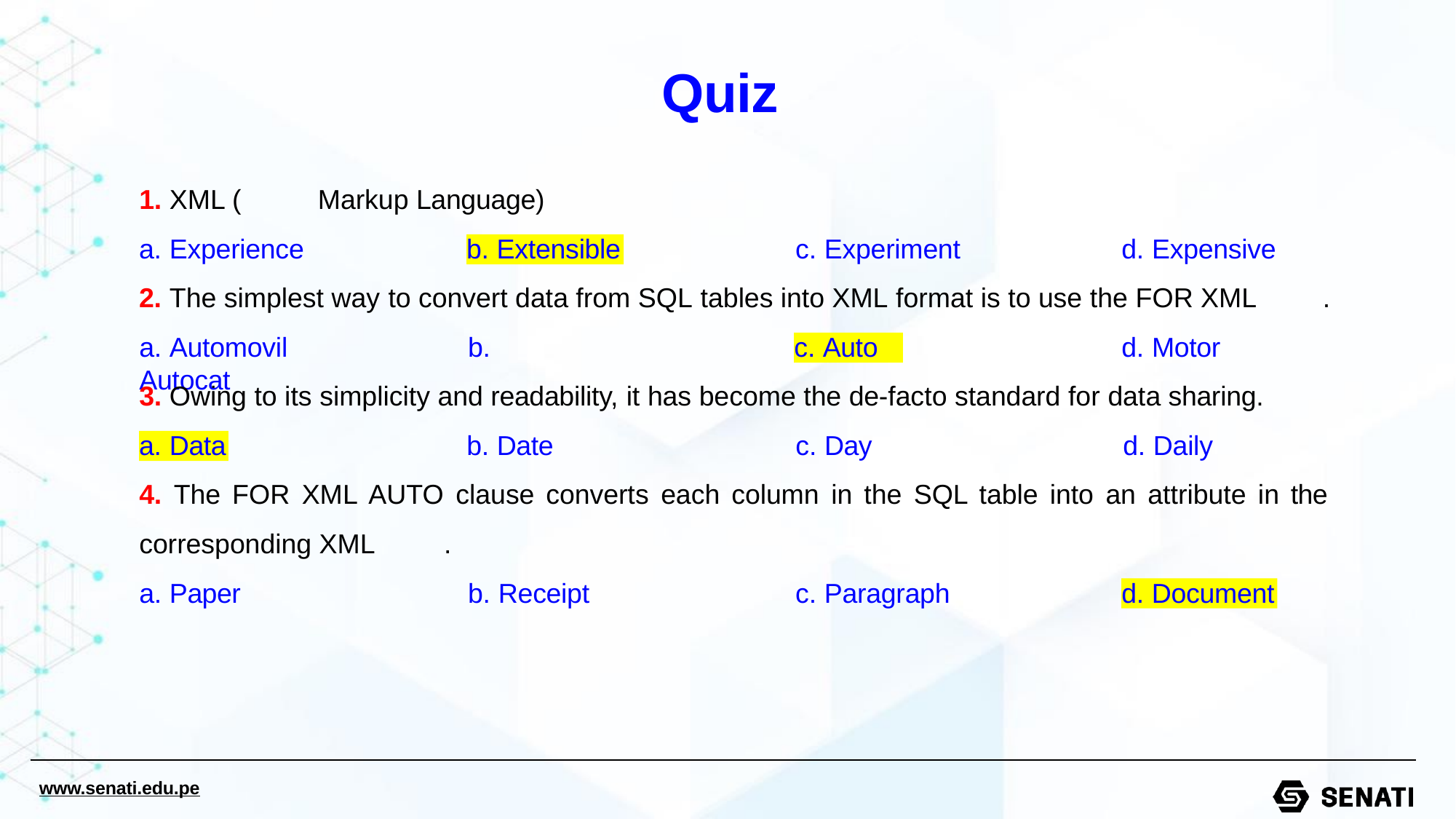

# Quiz
1. XML ( 	Markup Language)
a. Experience	c. Experiment
d. Expensive
b. Extensible
2. The simplest way to convert data from SQL tables into XML format is to use the FOR XML 	.
a. Automovil	b. Autocat
d. Motor
c. Auto
3. Owing to its simplicity and readability, it has become the de-facto standard for data sharing.
b. Date	c. Day	d. Daily
a. Data
4. The FOR XML AUTO clause converts each column in the SQL table into an attribute in the corresponding XML 	.
a. Paper	b. Receipt	c. Paragraph
d. Document
www.senati.edu.pe